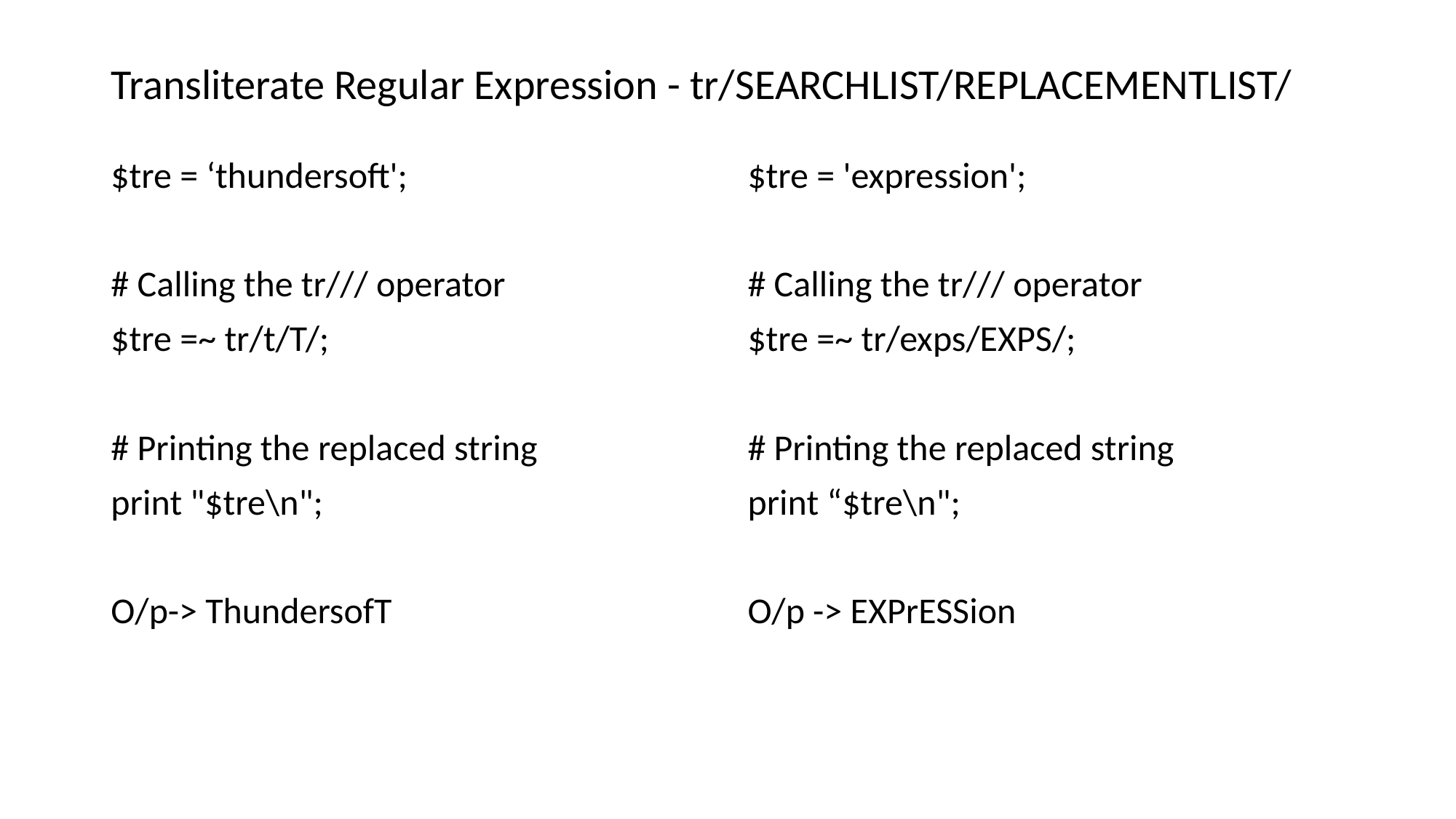

# Transliterate Regular Expression - tr/SEARCHLIST/REPLACEMENTLIST/
$tre = ‘thundersoft';

# Calling the tr/// operator
$tre =~ tr/t/T/;

# Printing the replaced string
print "$tre\n";

O/p-> ThundersofT
$tre = 'expression';

# Calling the tr/// operator
$tre =~ tr/exps/EXPS/;

# Printing the replaced string
print “$tre\n";

O/p -> EXPrESSion